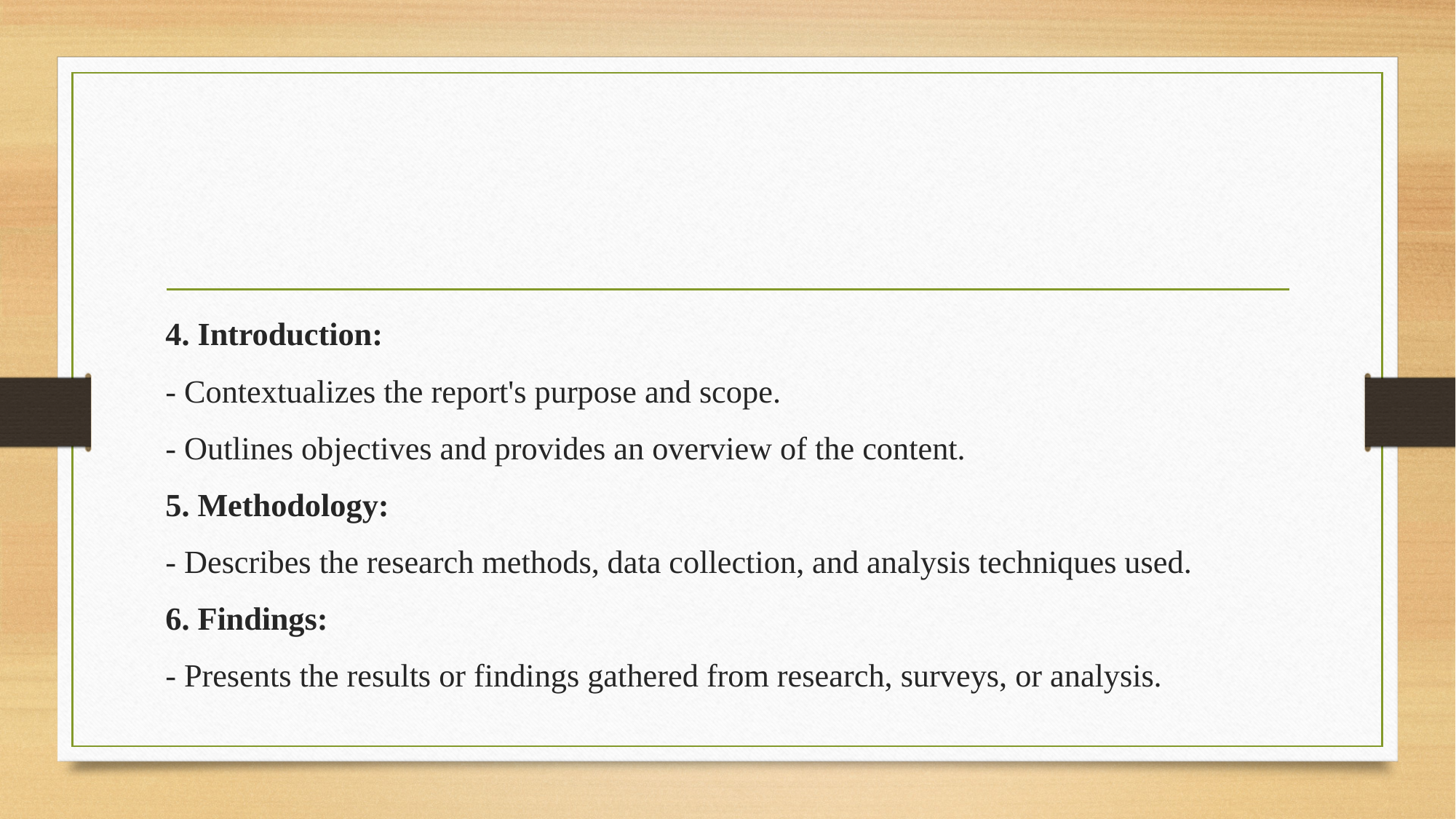

4. Introduction:
- Contextualizes the report's purpose and scope.
- Outlines objectives and provides an overview of the content.
5. Methodology:
- Describes the research methods, data collection, and analysis techniques used.
6. Findings:
- Presents the results or findings gathered from research, surveys, or analysis.